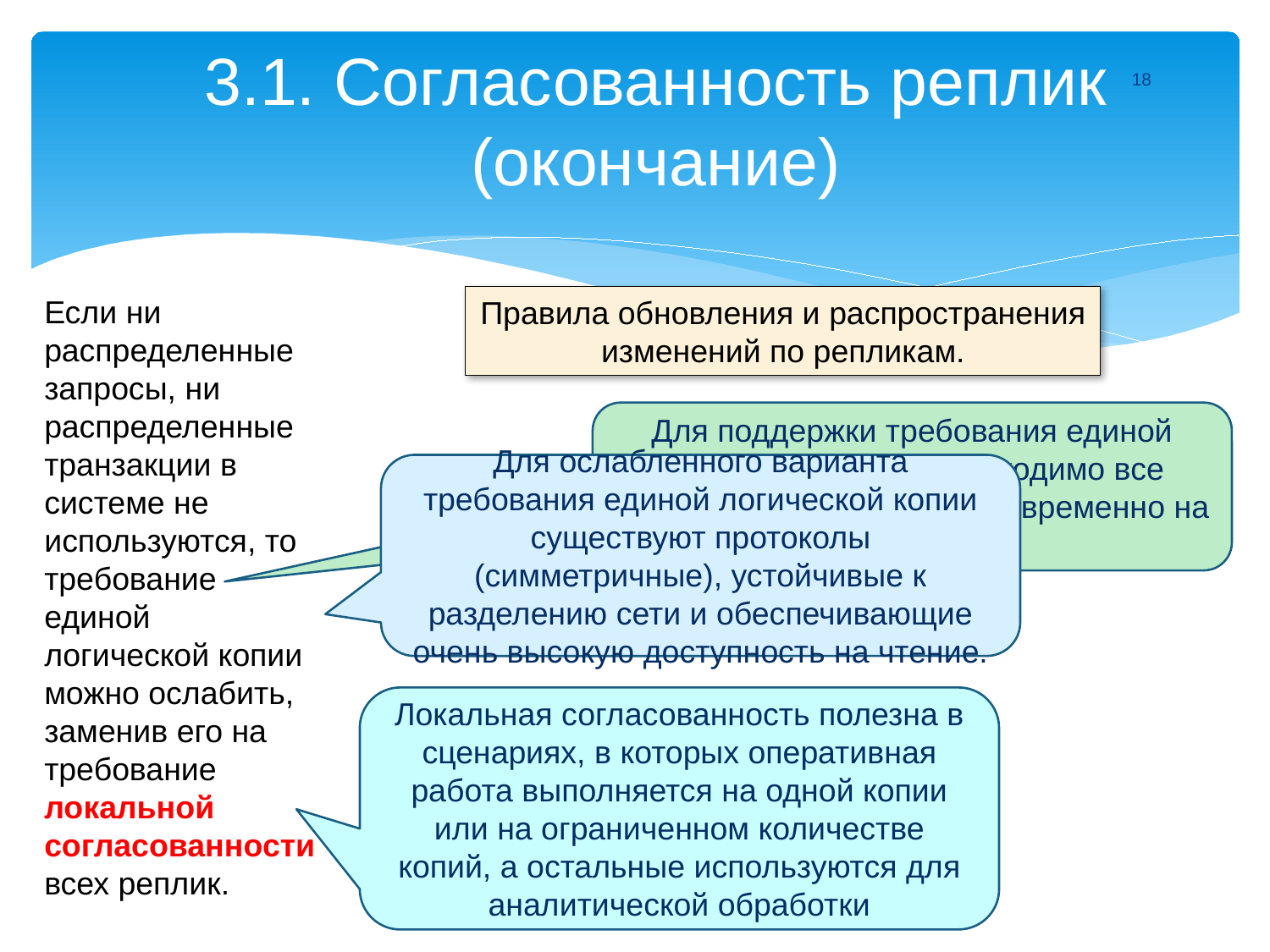

# 3.1. Согласованность реплик (окончание)
18
Если ни распределенные запросы, ни распределенные транзакции в системе не используются, то требование единой логической копии можно ослабить, заменив его на требование локальной согласованности всех реплик.
Правила обновления и распространения изменений по репликам.
Для поддержки требования единой логической копии необходимо все изменения выполнять одновременно на всех репликах.
Для ослабленного варианта требования единой логической копии существуют протоколы (симметричные), устойчивые к разделению сети и обеспечивающие очень высокую доступность на чтение.
Локальная согласованность полезна в сценариях, в которых оперативная работа выполняется на одной копии или на ограниченном количестве копий, а остальные используются для аналитической обработки